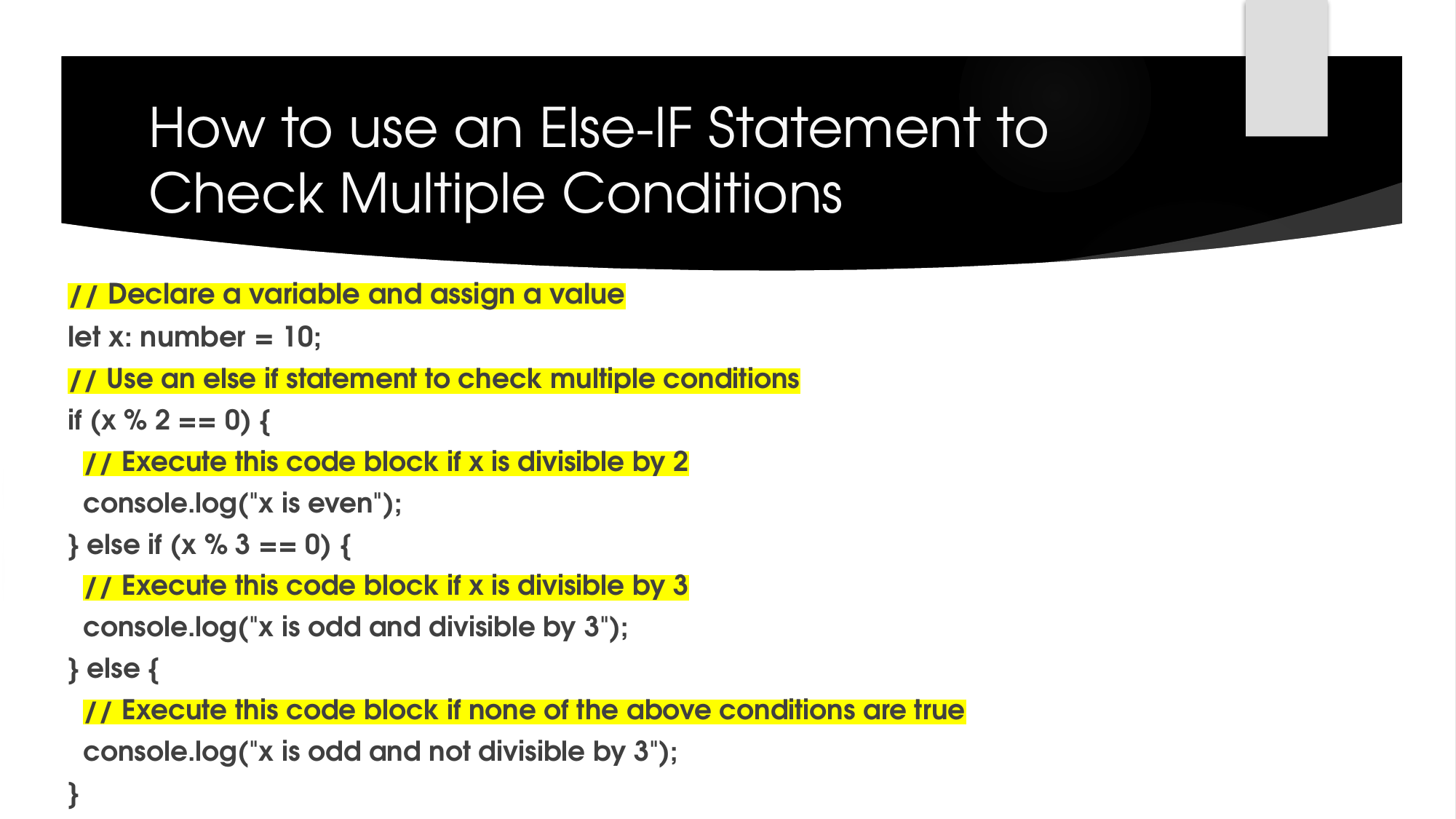

# How to use an Else-IF Statement to Check Multiple Conditions
// Declare a variable and assign a value
let x: number = 10;
// Use an else if statement to check multiple conditions
if (x % 2 == 0) {
  // Execute this code block if x is divisible by 2
  console.log("x is even");
} else if (x % 3 == 0) {
  // Execute this code block if x is divisible by 3
  console.log("x is odd and divisible by 3");
} else {
  // Execute this code block if none of the above conditions are true
  console.log("x is odd and not divisible by 3");
}